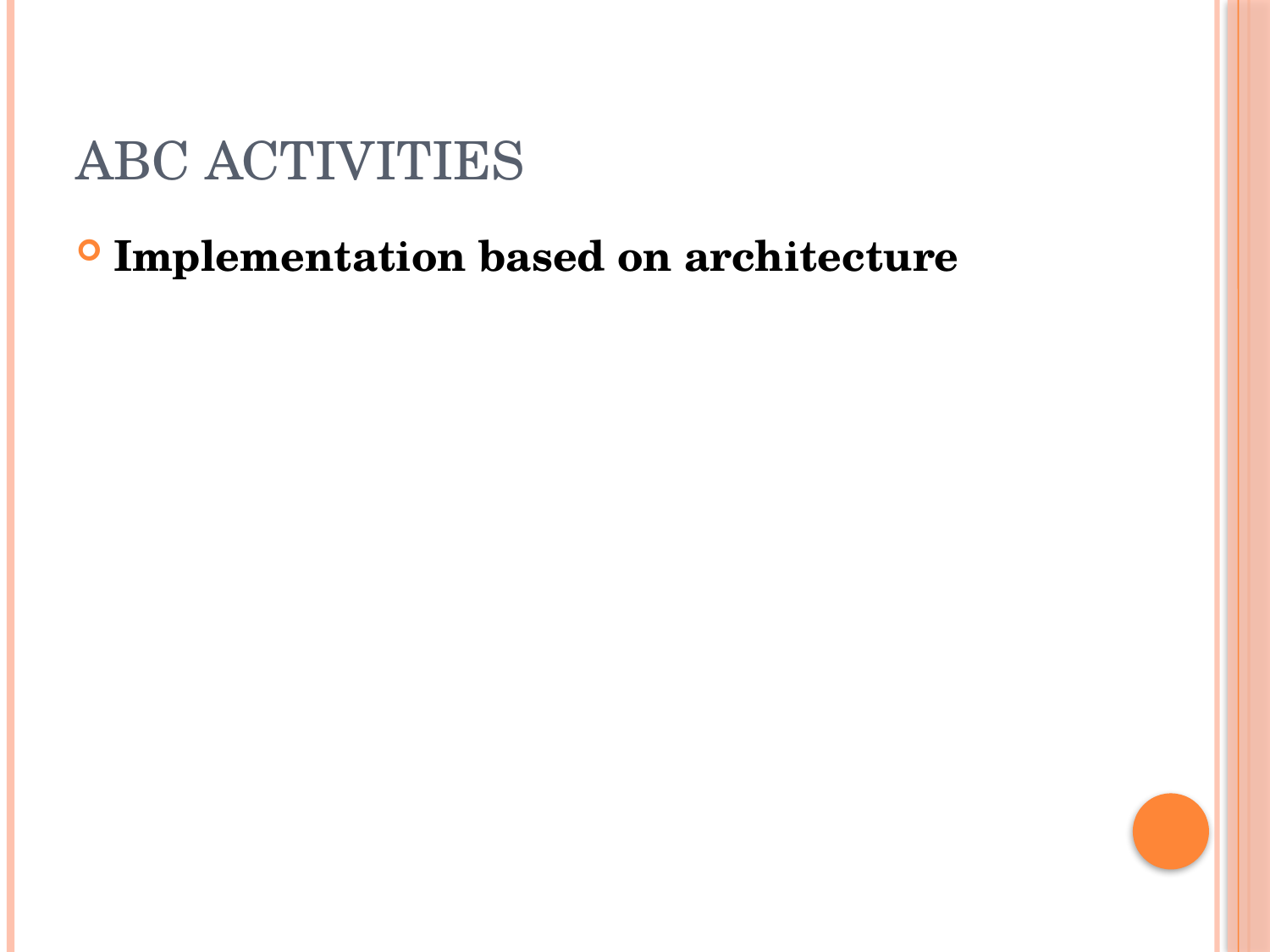

# ABC Activities
Implementation based on architecture